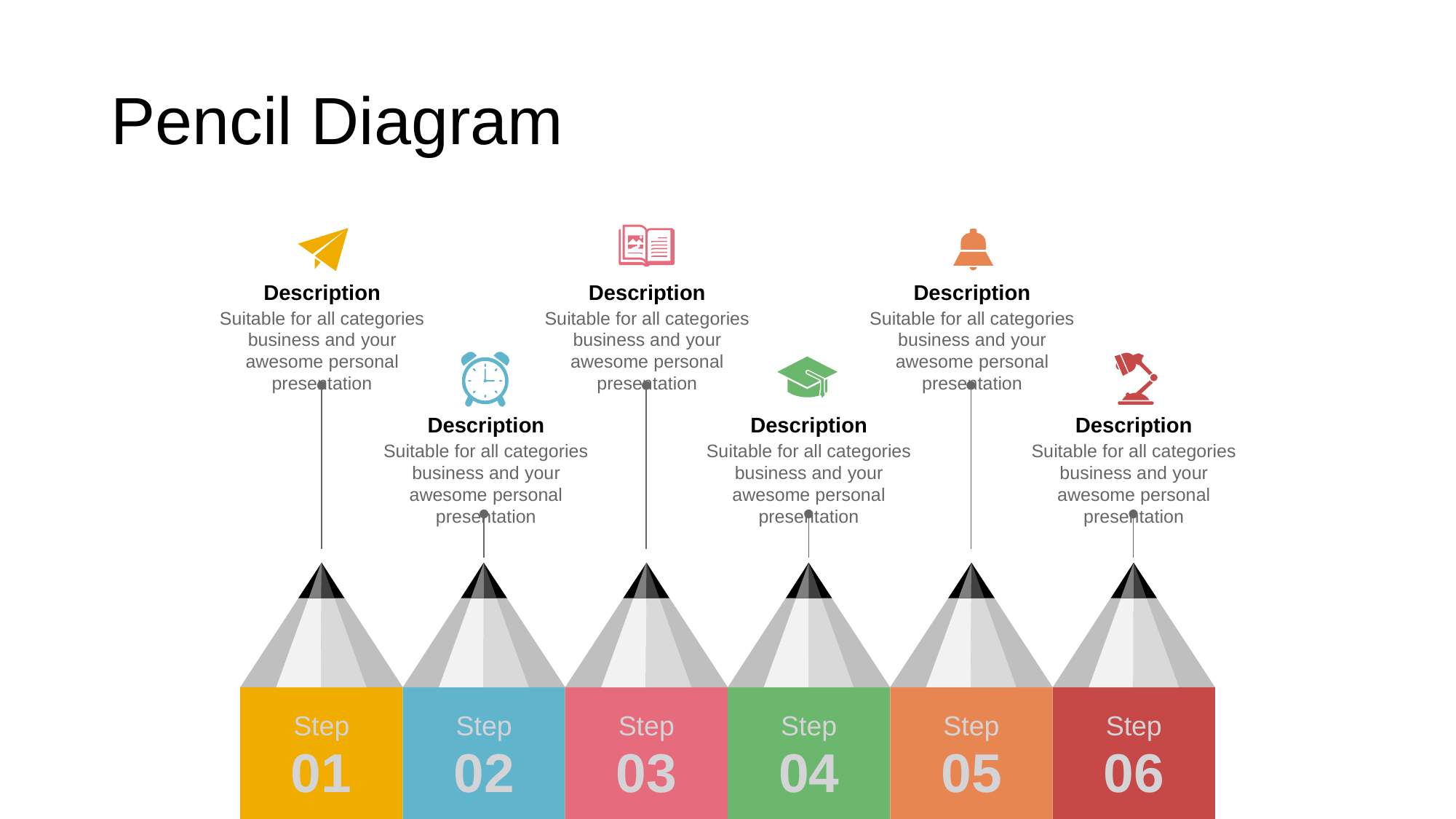

# Pencil Diagram

Description
Description
Description
Suitable for all categories business and your awesome personal presentation
Suitable for all categories business and your awesome personal presentation
Suitable for all categories business and your awesome personal presentation

Description
Description
Description
Suitable for all categories business and your awesome personal presentation
Suitable for all categories business and your awesome personal presentation
Suitable for all categories business and your awesome personal presentation

Step
01
Step
02
Step
03
Step
04
Step
05
Step
06